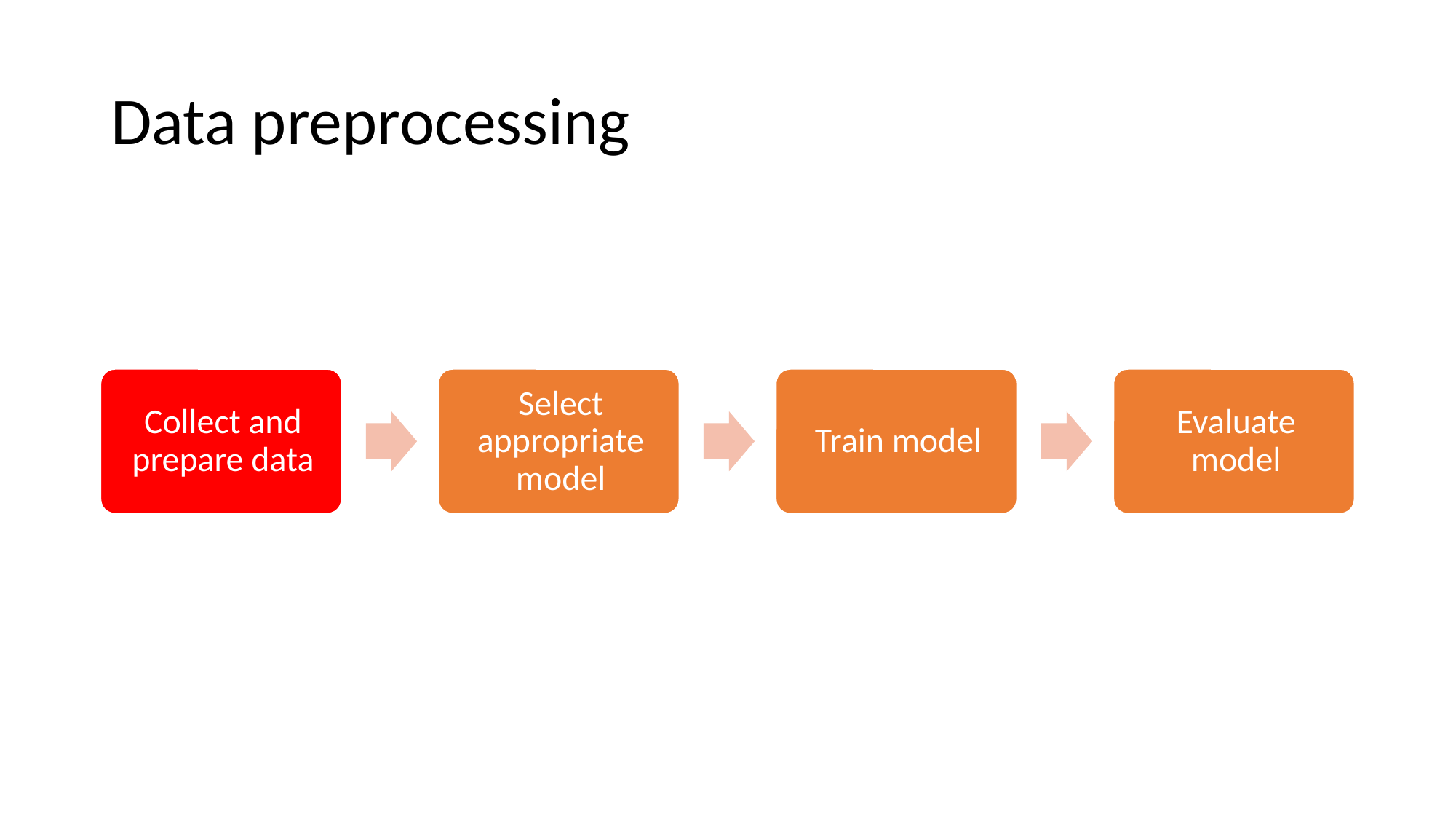

# Data preprocessing
Collect and prepare data

Select appropriate model

Train model

Evaluate model